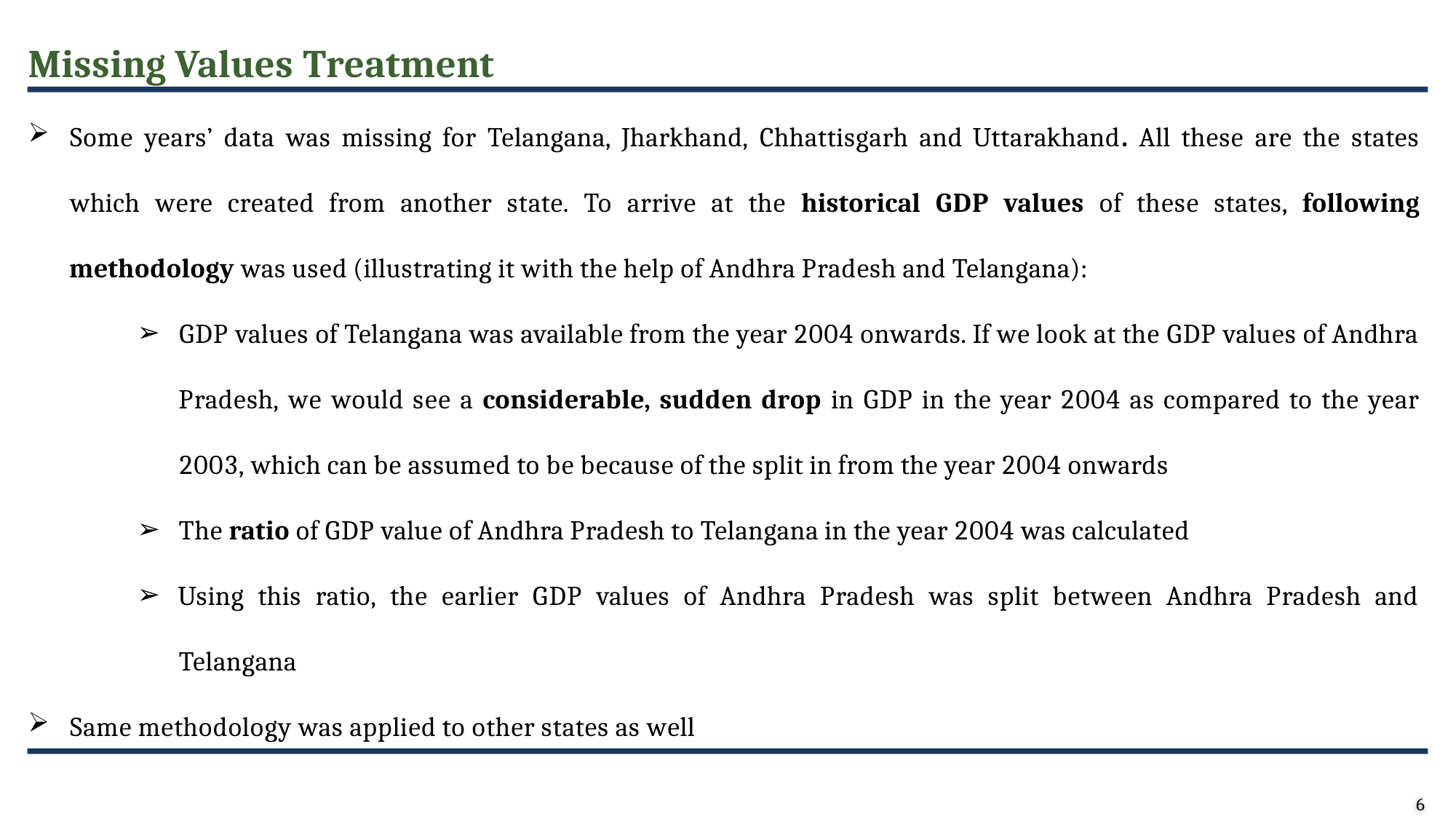

Missing Values Treatment
Some years’ data was missing for Telangana, Jharkhand, Chhattisgarh and Uttarakhand. All these are the states which were created from another state. To arrive at the historical GDP values of these states, following methodology was used (illustrating it with the help of Andhra Pradesh and Telangana):
GDP values of Telangana was available from the year 2004 onwards. If we look at the GDP values of Andhra Pradesh, we would see a considerable, sudden drop in GDP in the year 2004 as compared to the year 2003, which can be assumed to be because of the split in from the year 2004 onwards
The ratio of GDP value of Andhra Pradesh to Telangana in the year 2004 was calculated
Using this ratio, the earlier GDP values of Andhra Pradesh was split between Andhra Pradesh and Telangana
Same methodology was applied to other states as well